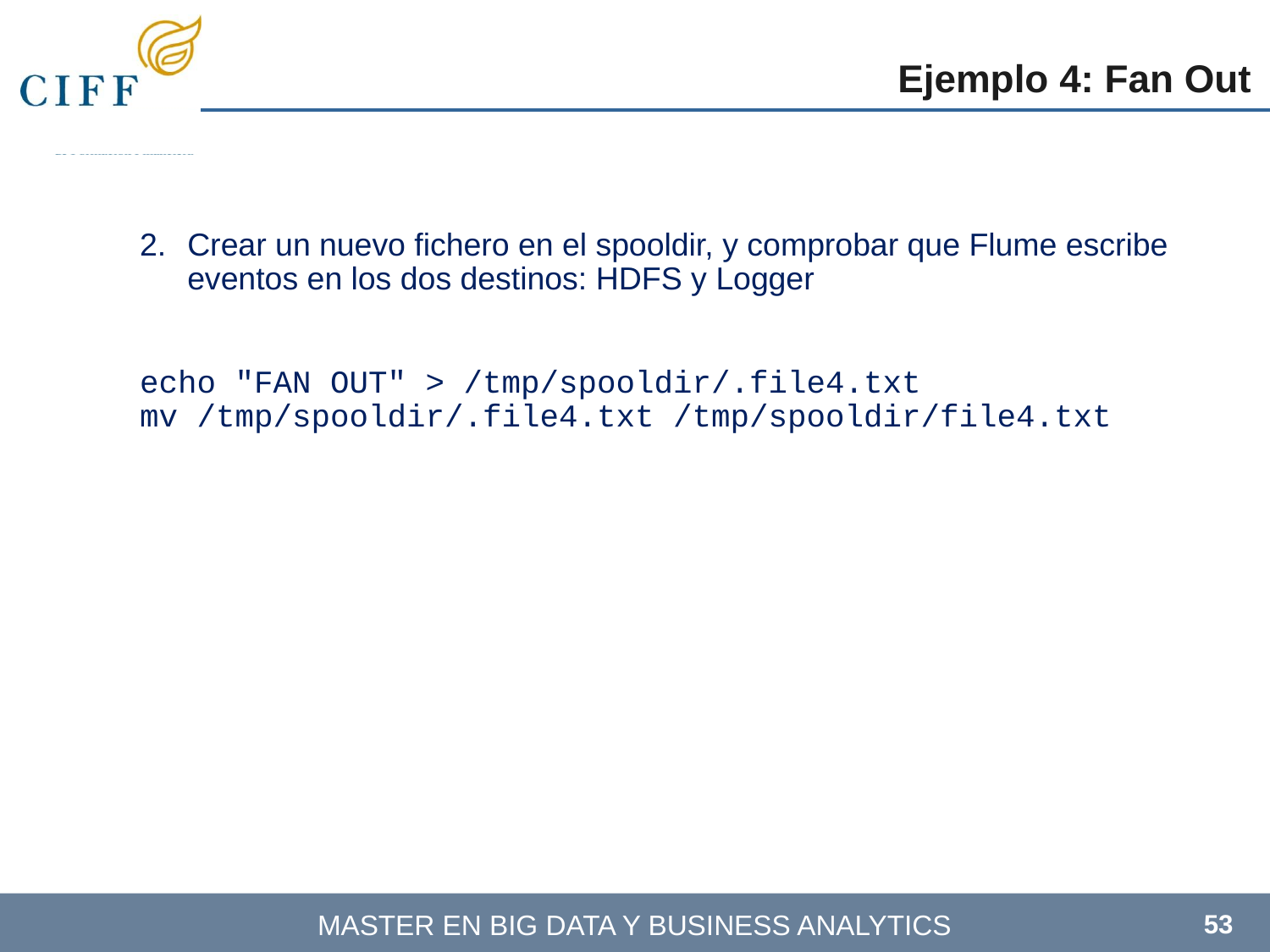

Ejemplo 4: Fan Out
Crear un nuevo fichero en el spooldir, y comprobar que Flume escribe eventos en los dos destinos: HDFS y Logger

echo "FAN OUT" > /tmp/spooldir/.file4.txt
mv /tmp/spooldir/.file4.txt /tmp/spooldir/file4.txt

53